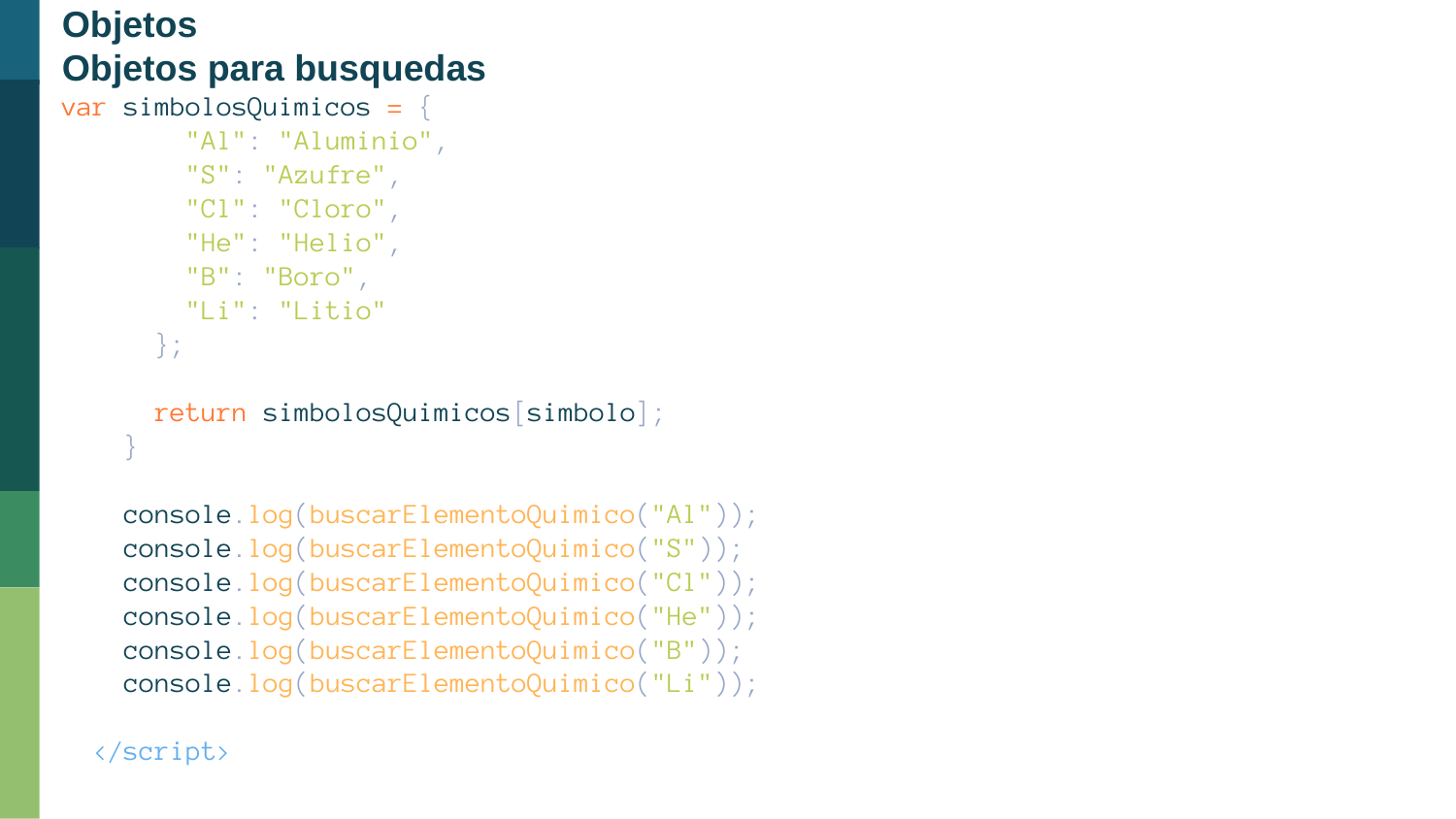

Objetos
Objetos para busquedas
var simbolosQuimicos = {
        "Al": "Aluminio",
        "S": "Azufre",
        "Cl": "Cloro",
        "He": "Helio",
        "B": "Boro",
        "Li": "Litio"
      };

      return simbolosQuimicos[simbolo];
    }
    console.log(buscarElementoQuimico("Al"));
    console.log(buscarElementoQuimico("S"));
    console.log(buscarElementoQuimico("Cl"));
    console.log(buscarElementoQuimico("He"));
    console.log(buscarElementoQuimico("B"));
    console.log(buscarElementoQuimico("Li"));
  </script>